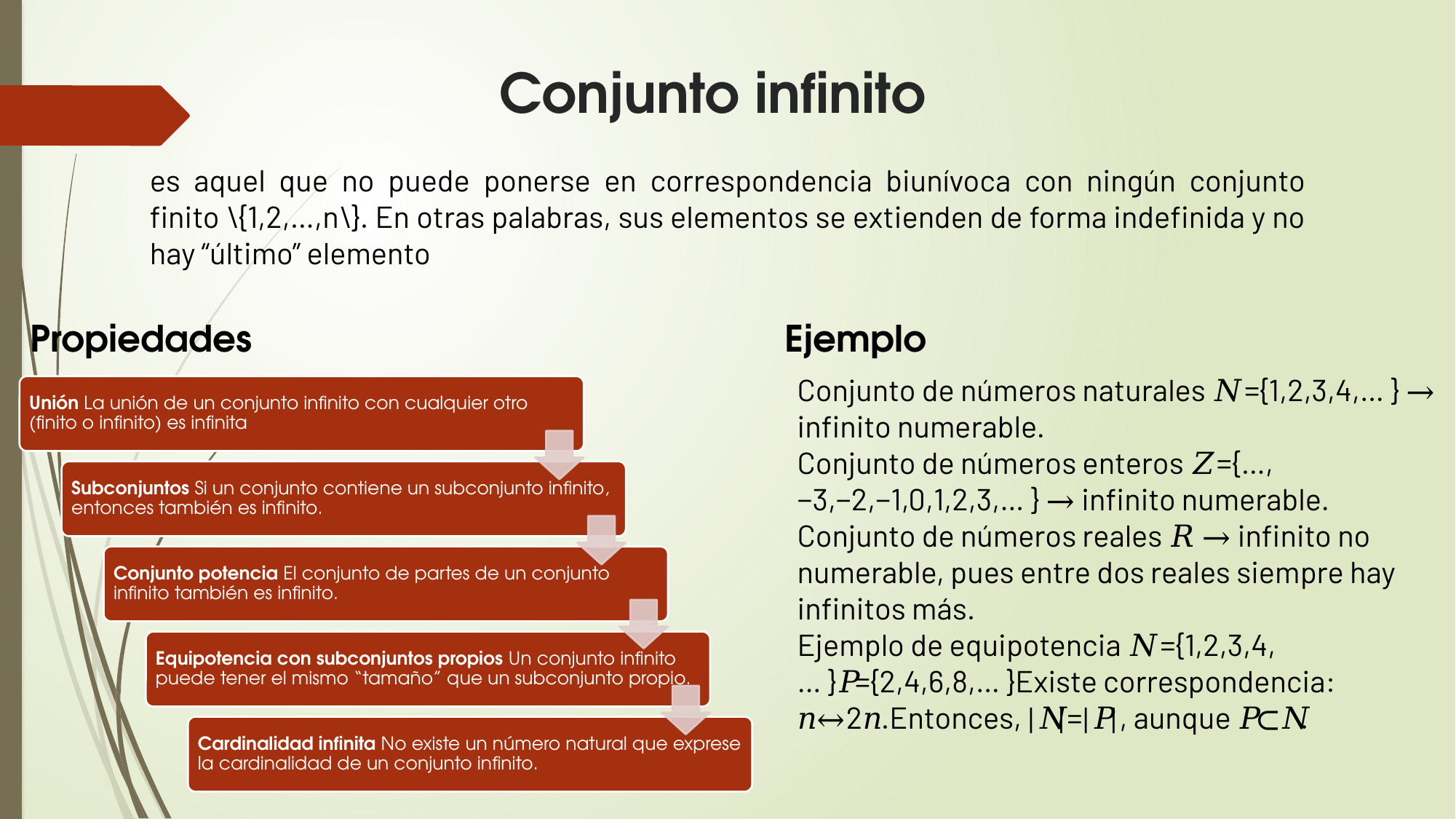

# Conjunto infinito
es aquel que no puede ponerse en correspondencia biunívoca con ningún conjunto finito \{1,2,…,n\}. En otras palabras, sus elementos se extienden de forma indefinida y no hay “último” elemento
Propiedades
Ejemplo
Conjunto de números naturales 𝑁={1,2,3,4,… } → infinito numerable.
Conjunto de números enteros 𝑍={…,−3,−2,−1,0,1,2,3,… } → infinito numerable.
Conjunto de números reales 𝑅 → infinito no numerable, pues entre dos reales siempre hay infinitos más.
Ejemplo de equipotencia 𝑁={1,2,3,4,… }𝑃={2,4,6,8,… }Existe correspondencia: 𝑛↔2𝑛.Entonces, ∣𝑁∣=∣𝑃∣, aunque 𝑃⊂𝑁.
Unión La unión de un conjunto infinito con cualquier otro (finito o infinito) es infinita
Subconjuntos Si un conjunto contiene un subconjunto infinito, entonces también es infinito.
Conjunto potencia El conjunto de partes de un conjunto infinito también es infinito.
Equipotencia con subconjuntos propios Un conjunto infinito puede tener el mismo “tamaño” que un subconjunto propio.
Cardinalidad infinita No existe un número natural que exprese la cardinalidad de un conjunto infinito.